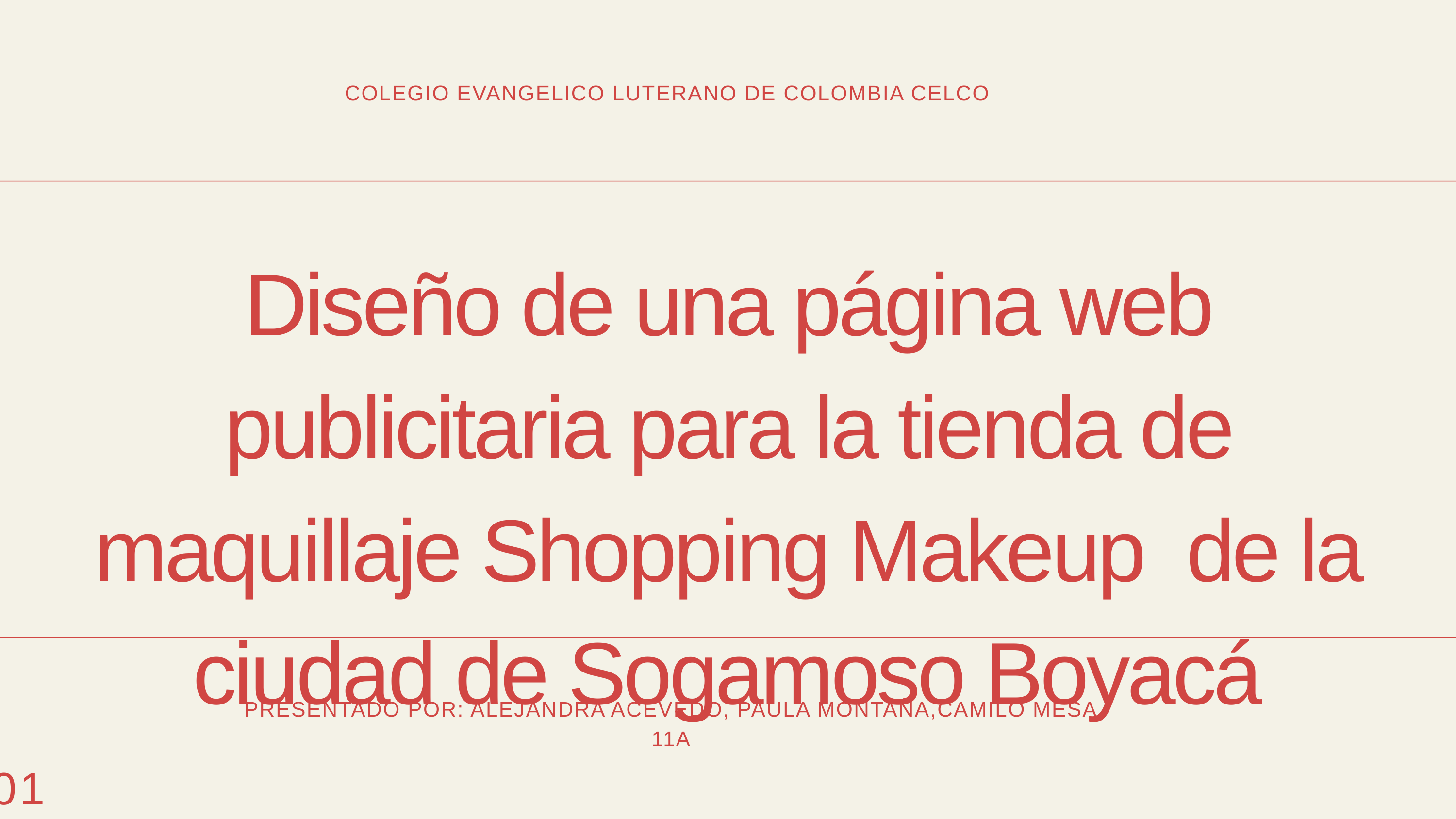

COLEGIO EVANGELICO LUTERANO DE COLOMBIA CELCO

Diseño de una página web publicitaria para la tienda de maquillaje Shopping Makeup  de la ciudad de Sogamoso Boyacá

PRESENTADO POR: ALEJANDRA ACEVEDO, PAULA MONTAÑA,CAMILO MESA
11A
01